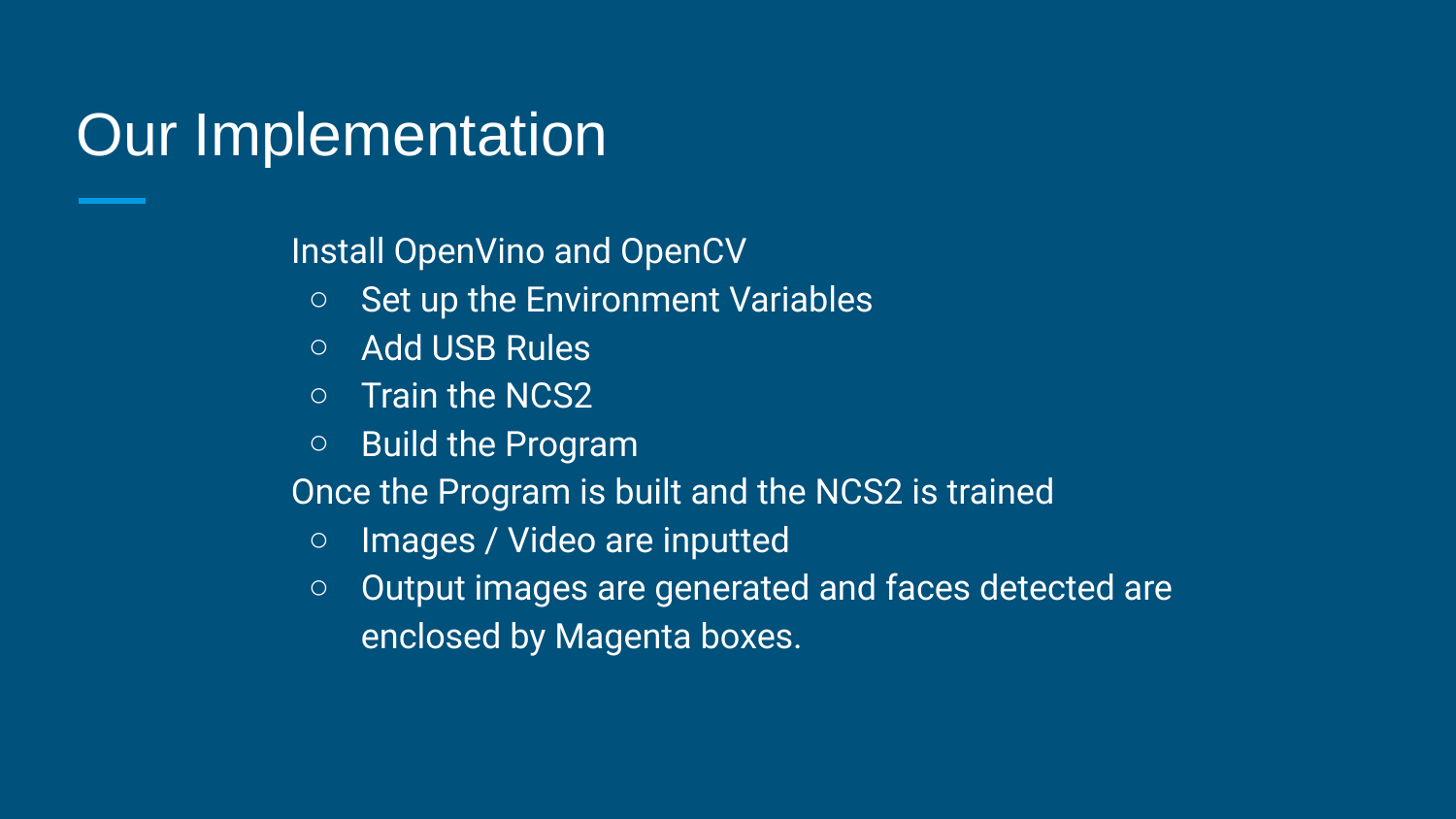

# Our Implementation
Install OpenVino and OpenCV
Set up the Environment Variables
Add USB Rules
Train the NCS2
Build the Program
Once the Program is built and the NCS2 is trained
Images / Video are inputted
Output images are generated and faces detected are enclosed by Magenta boxes.